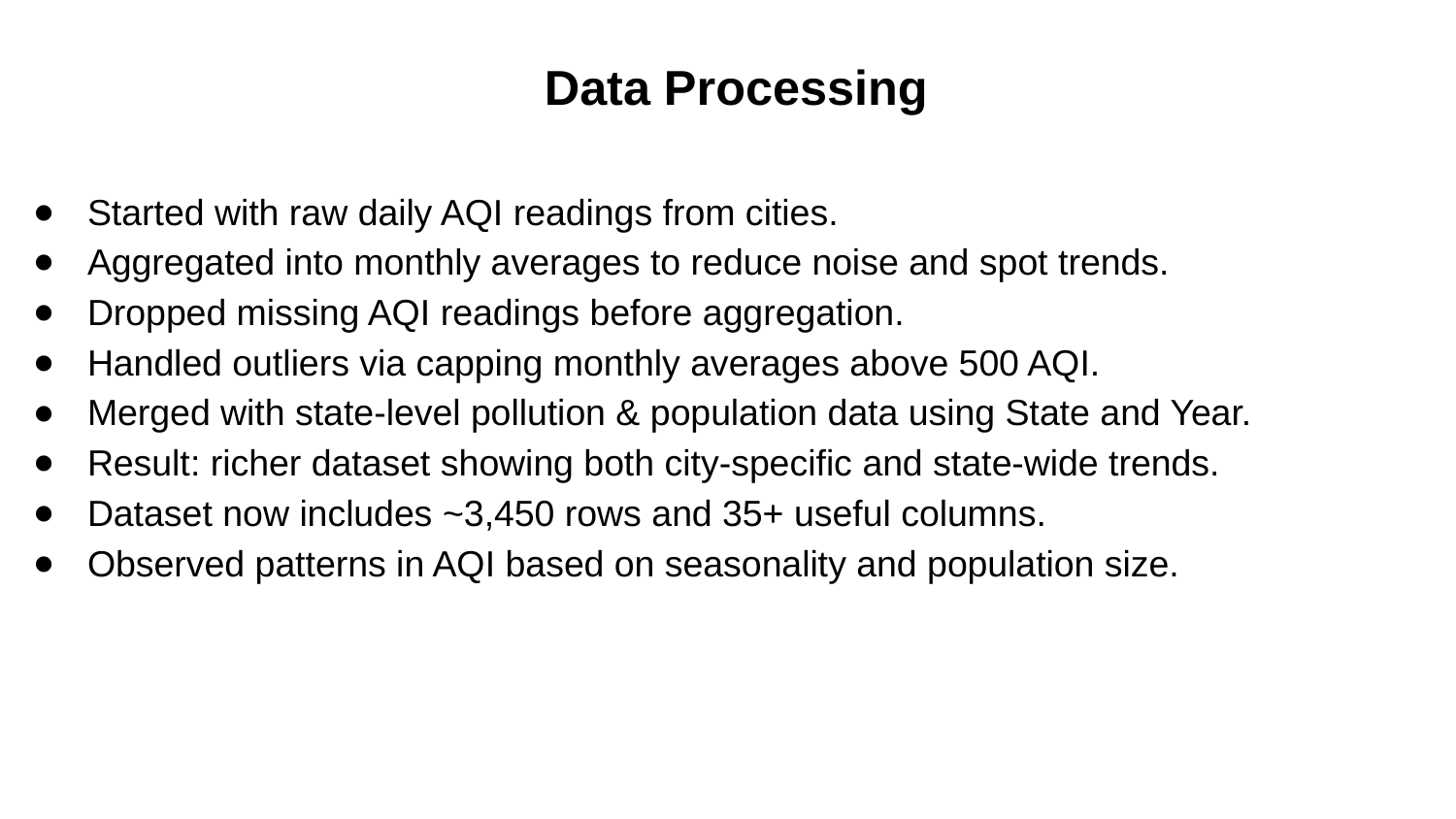

# Data Processing
Started with raw daily AQI readings from cities.
Aggregated into monthly averages to reduce noise and spot trends.
Dropped missing AQI readings before aggregation.
Handled outliers via capping monthly averages above 500 AQI.
Merged with state-level pollution & population data using State and Year.
Result: richer dataset showing both city-specific and state-wide trends.
Dataset now includes ~3,450 rows and 35+ useful columns.
Observed patterns in AQI based on seasonality and population size.